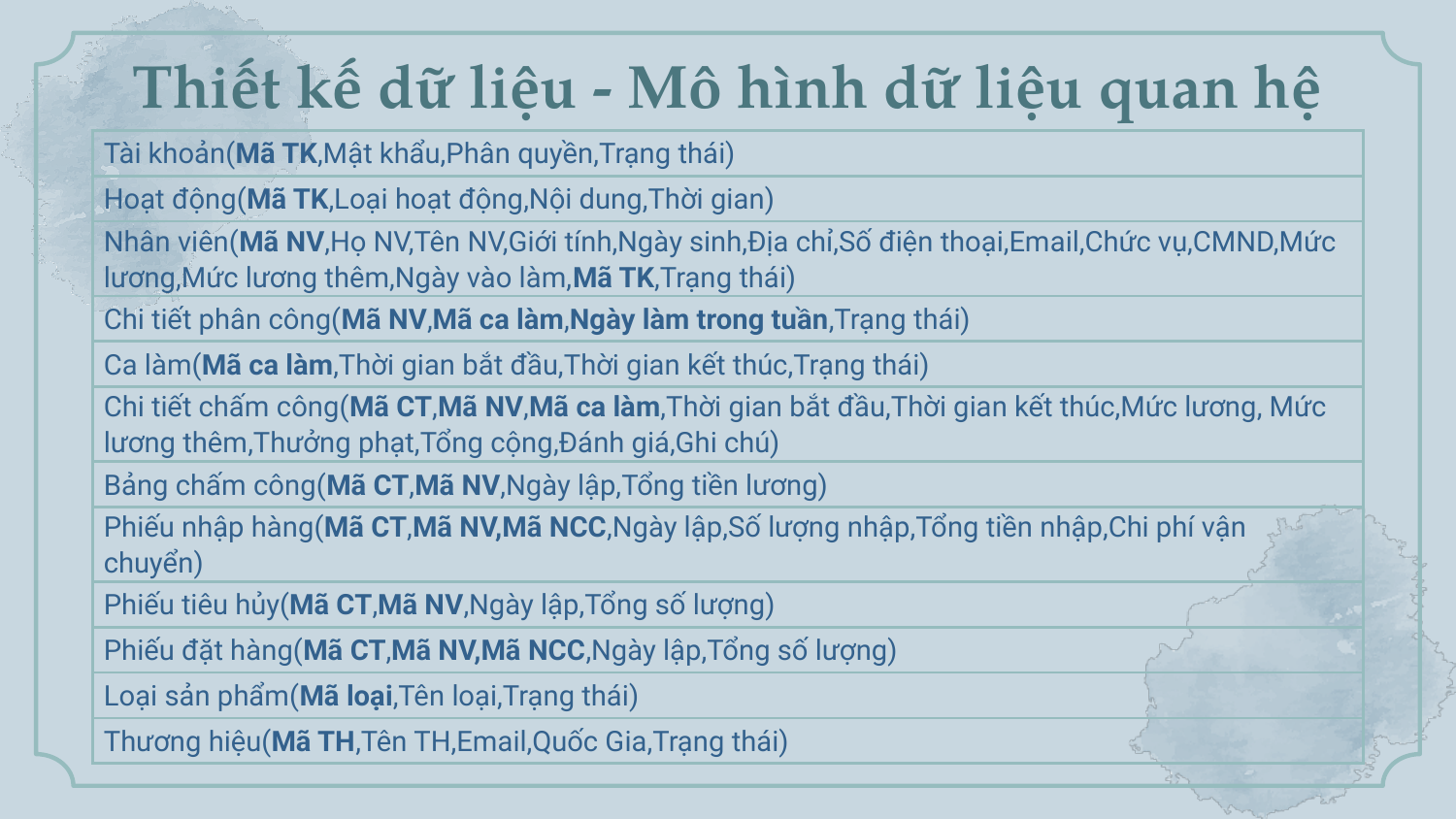

Thiết kế dữ liệu - Mô hình dữ liệu quan hệ
| Tài khoản(Mã TK,Mật khẩu,Phân quyền,Trạng thái) |
| --- |
| Hoạt động(Mã TK,Loại hoạt động,Nội dung,Thời gian) |
| Nhân viên(Mã NV,Họ NV,Tên NV,Giới tính,Ngày sinh,Địa chỉ,Số điện thoại,Email,Chức vụ,CMND,Mức lương,Mức lương thêm,Ngày vào làm,Mã TK,Trạng thái) |
| Chi tiết phân công(Mã NV,Mã ca làm,Ngày làm trong tuần,Trạng thái) |
| Ca làm(Mã ca làm,Thời gian bắt đầu,Thời gian kết thúc,Trạng thái) |
| Chi tiết chấm công(Mã CT,Mã NV,Mã ca làm,Thời gian bắt đầu,Thời gian kết thúc,Mức lương, Mức lương thêm,Thưởng phạt,Tổng cộng,Đánh giá,Ghi chú) |
| Bảng chấm công(Mã CT,Mã NV,Ngày lập,Tổng tiền lương) |
| Phiếu nhập hàng(Mã CT,Mã NV,Mã NCC,Ngày lập,Số lượng nhập,Tổng tiền nhập,Chi phí vận chuyển) |
| Phiếu tiêu hủy(Mã CT,Mã NV,Ngày lập,Tổng số lượng) |
| Phiếu đặt hàng(Mã CT,Mã NV,Mã NCC,Ngày lập,Tổng số lượng) |
| Loại sản phẩm(Mã loại,Tên loại,Trạng thái) |
| Thương hiệu(Mã TH,Tên TH,Email,Quốc Gia,Trạng thái) |